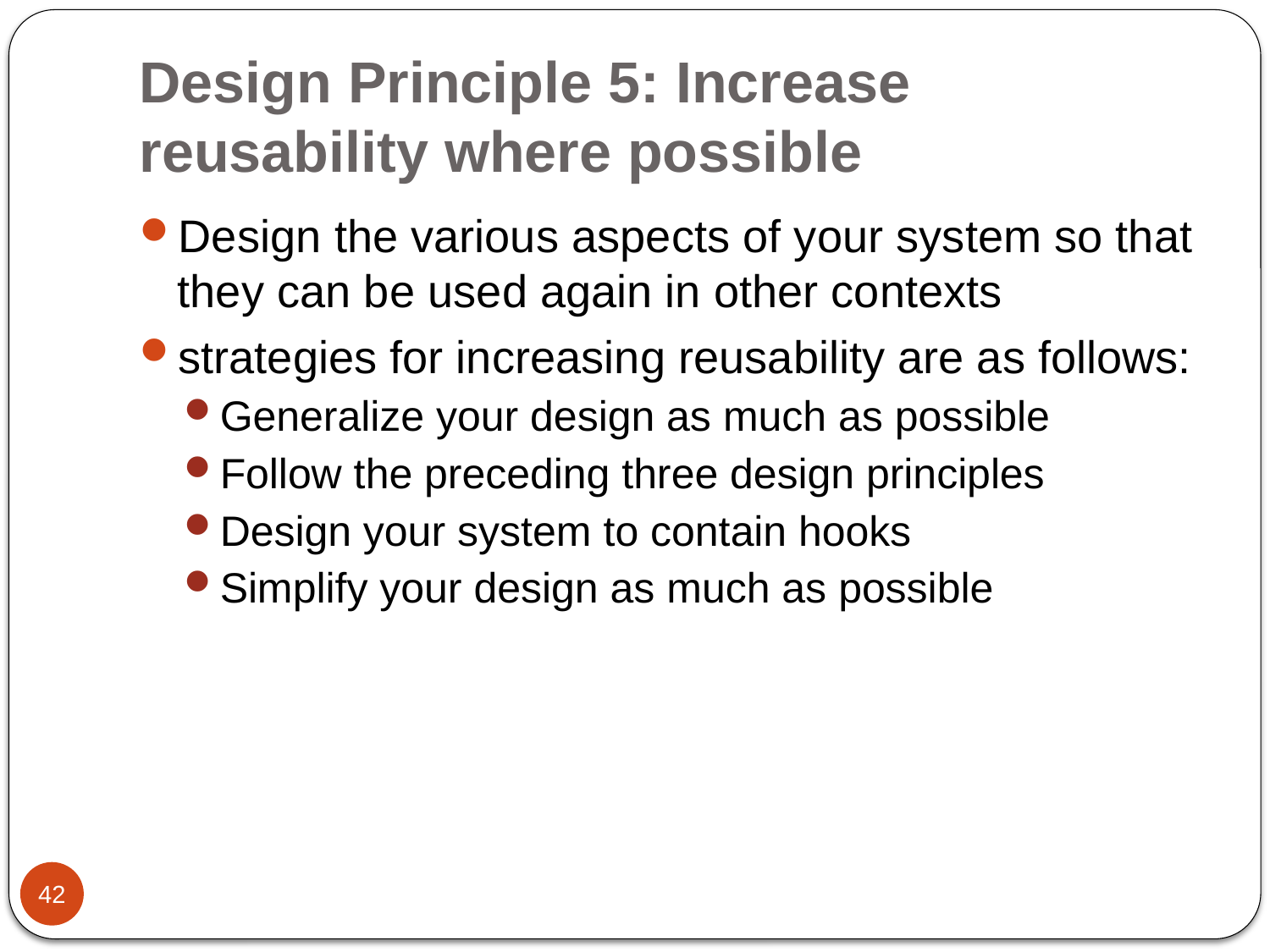

# Design Principle 5: Increase reusability where possible
Design the various aspects of your system so that they can be used again in other contexts
strategies for increasing reusability are as follows:
Generalize your design as much as possible
Follow the preceding three design principles
Design your system to contain hooks
Simplify your design as much as possible

42